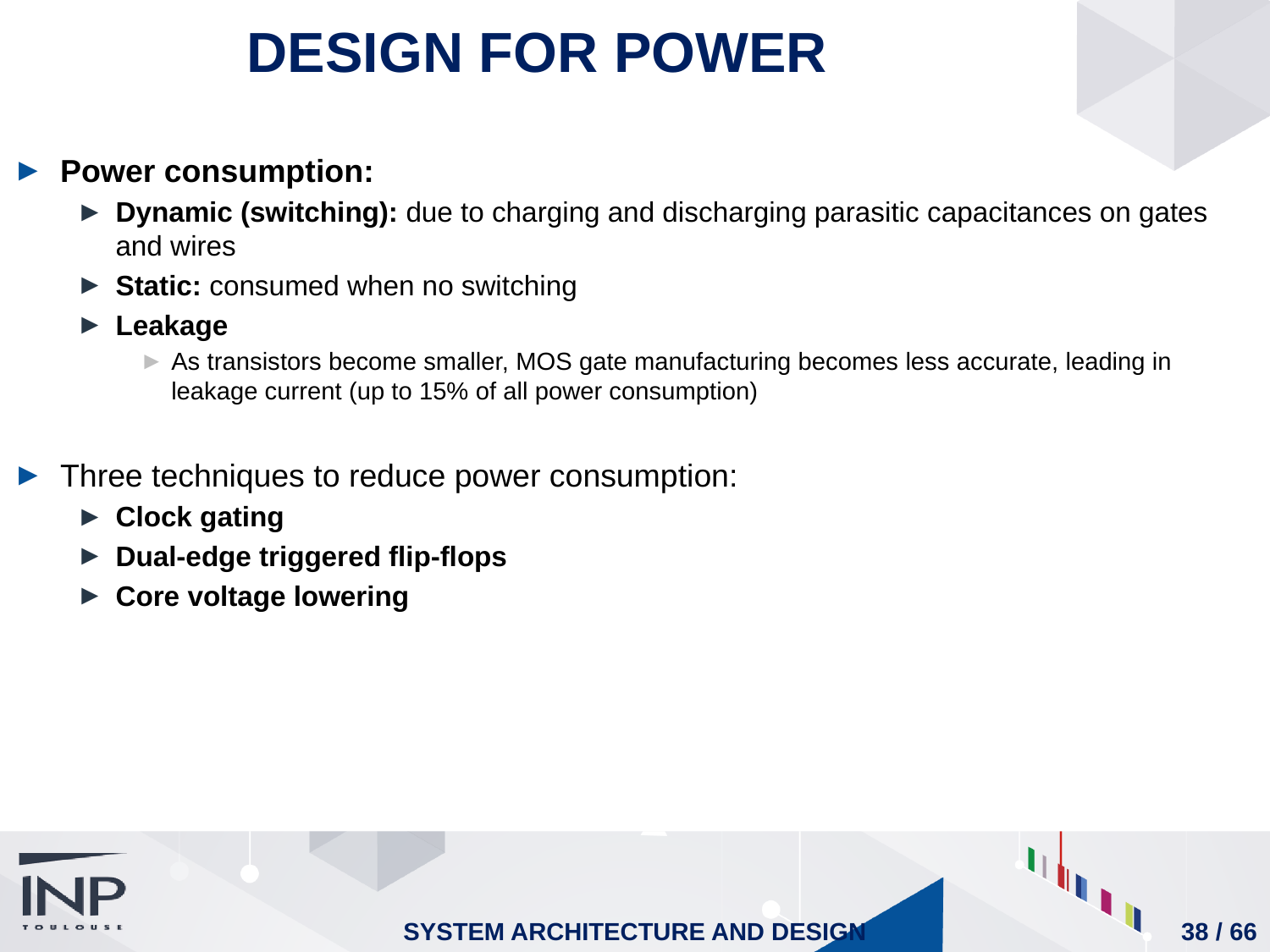

Design for power

Power consumption:
Dynamic (switching): due to charging and discharging parasitic capacitances on gates and wires
Static: consumed when no switching
Leakage
As transistors become smaller, MOS gate manufacturing becomes less accurate, leading in leakage current (up to 15% of all power consumption)

Three techniques to reduce power consumption:
Clock gating
Dual-edge triggered flip-flops
Core voltage lowering
System architecture and design trade-offs
38 / 66